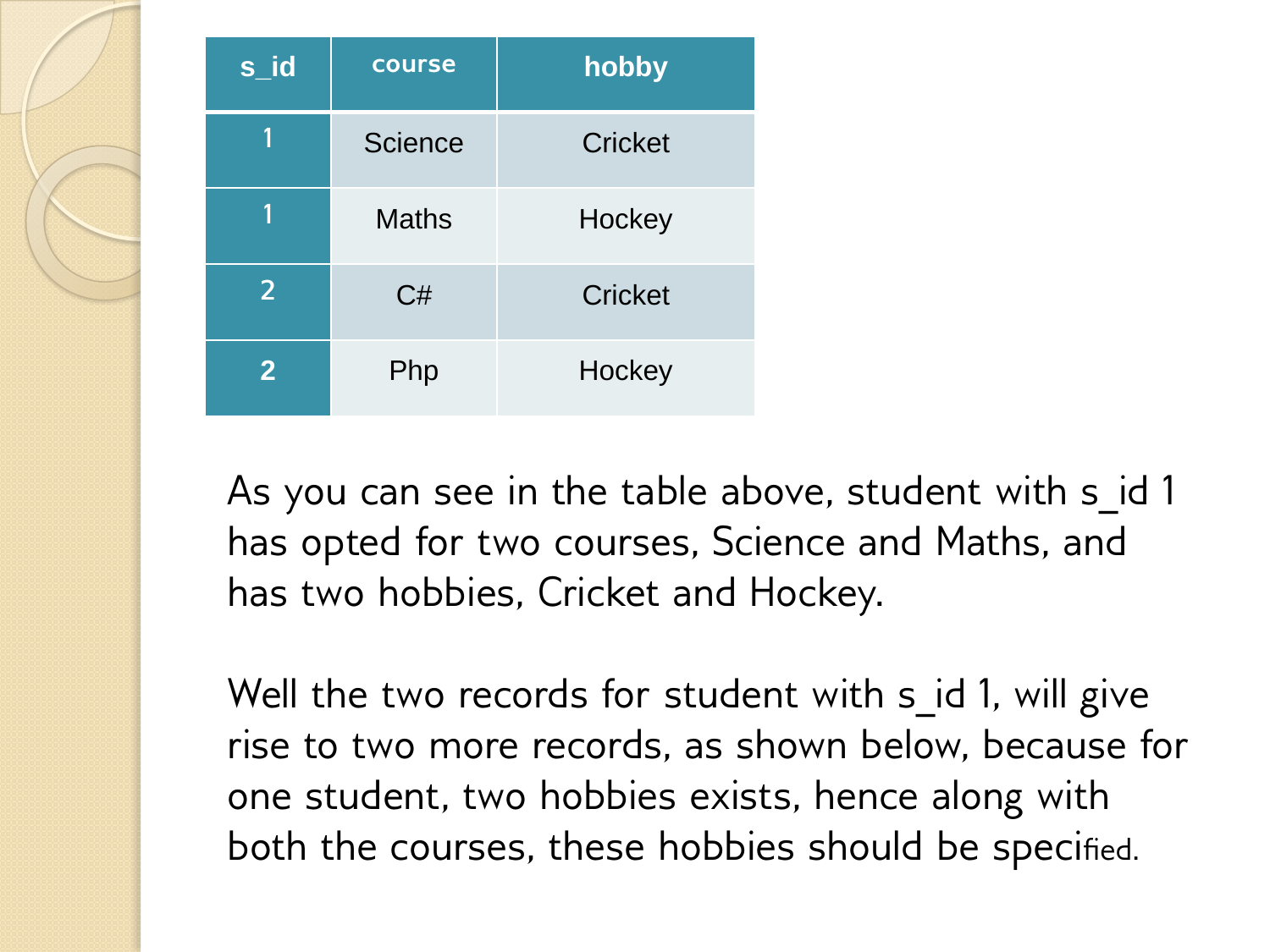

| s\_id | course | hobby |
| --- | --- | --- |
| 1 | Science | Cricket |
| 1 | Maths | Hockey |
| 2 | C# | Cricket |
| 2 | Php | Hockey |
As you can see in the table above, student with s_id 1 has opted for two courses, Science and Maths, and has two hobbies, Cricket and Hockey.

Well the two records for student with s_id 1, will give rise to two more records, as shown below, because for one student, two hobbies exists, hence along with both the courses, these hobbies should be specified.